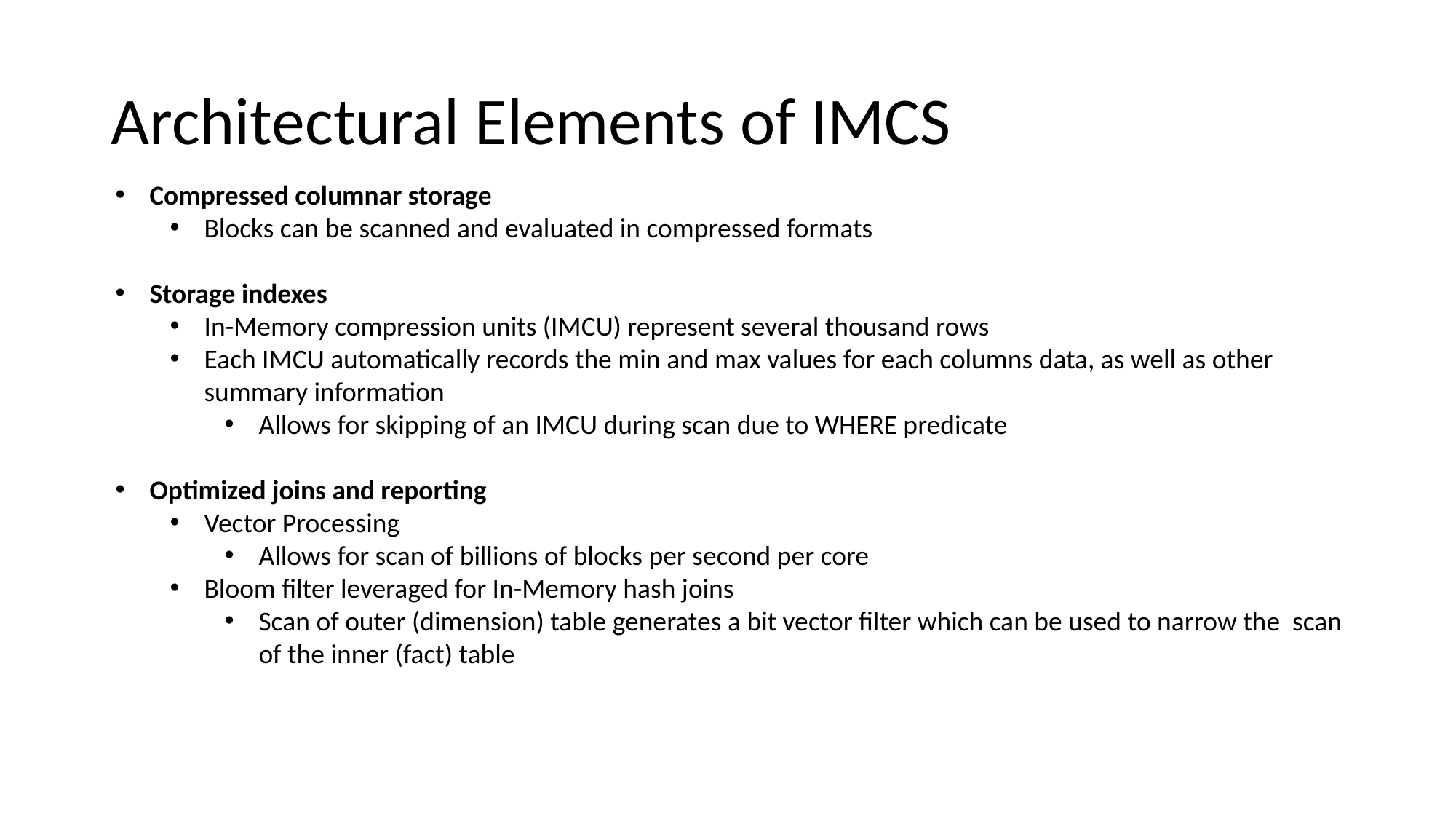

# Architectural Elements of IMCS
Compressed columnar storage
Blocks can be scanned and evaluated in compressed formats
Storage indexes
In-Memory compression units (IMCU) represent several thousand rows
Each IMCU automatically records the min and max values for each columns data, as well as other summary information
Allows for skipping of an IMCU during scan due to WHERE predicate
Optimized joins and reporting
Vector Processing
Allows for scan of billions of blocks per second per core
Bloom filter leveraged for In-Memory hash joins
Scan of outer (dimension) table generates a bit vector filter which can be used to narrow the  scan of the inner (fact) table